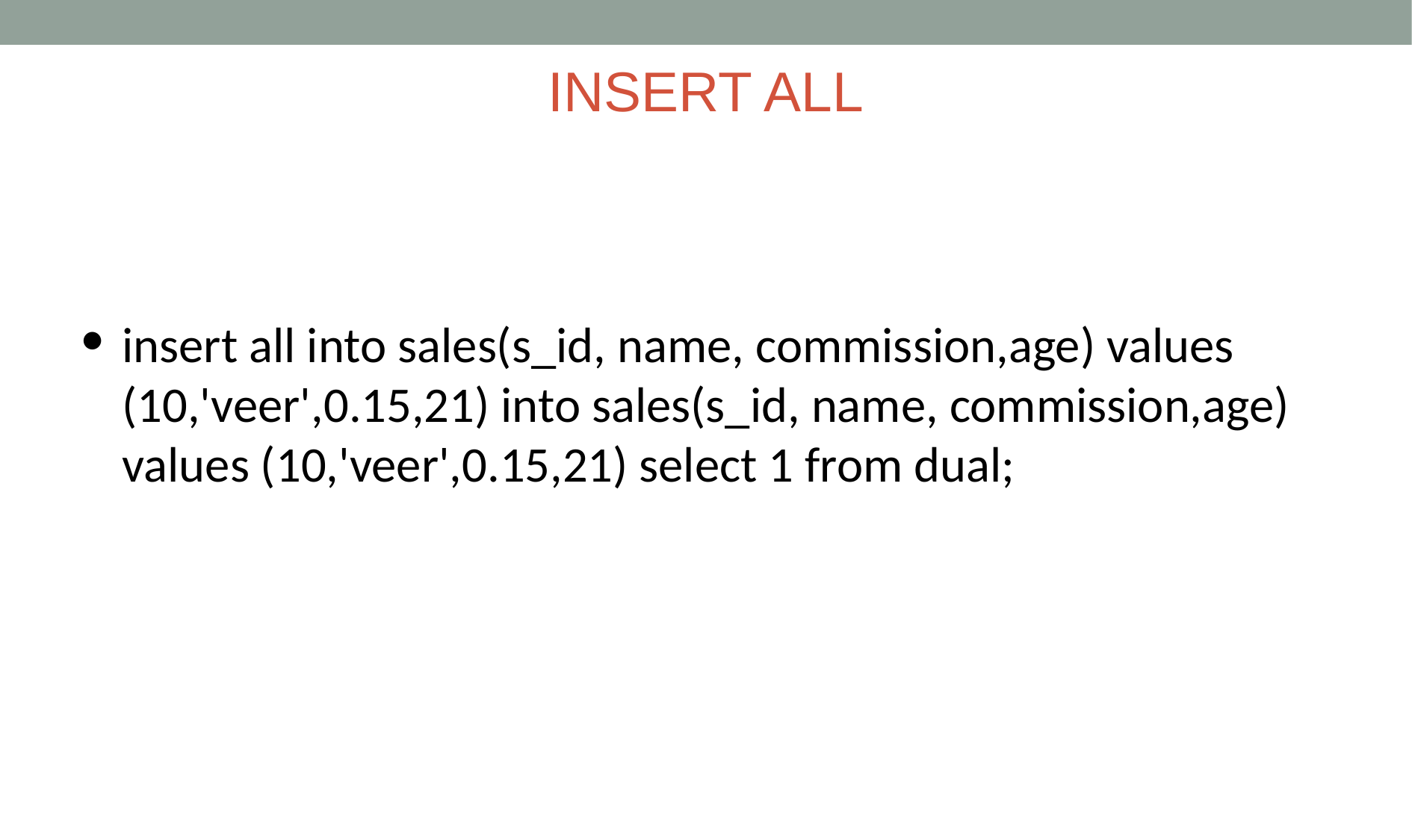

# INSERT ALL

insert all into sales(s_id, name, commission,age) values (10,'veer',0.15,21) into sales(s_id, name, commission,age) values (10,'veer',0.15,21) select 1 from dual;